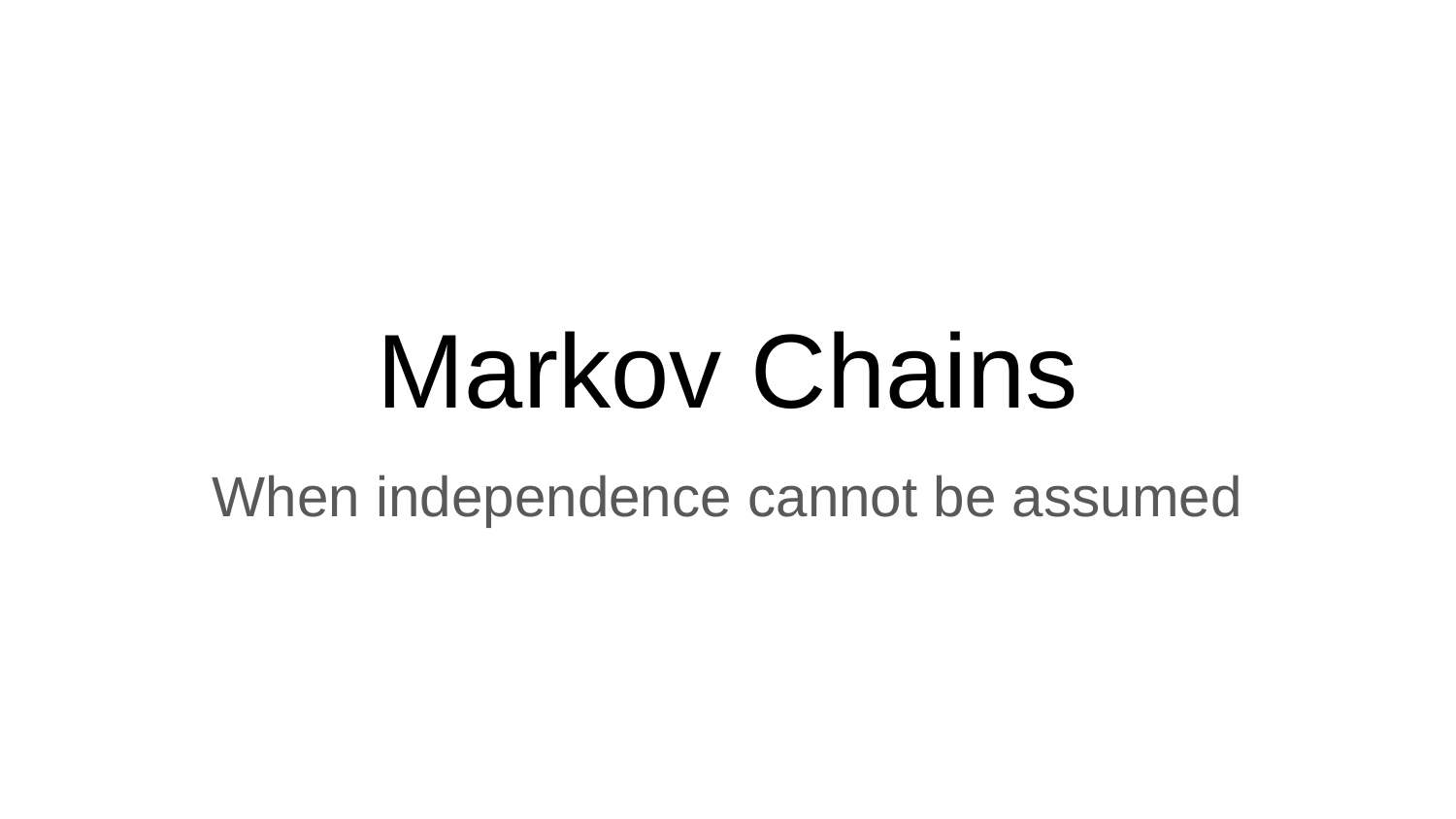

# Markov Chains
When independence cannot be assumed